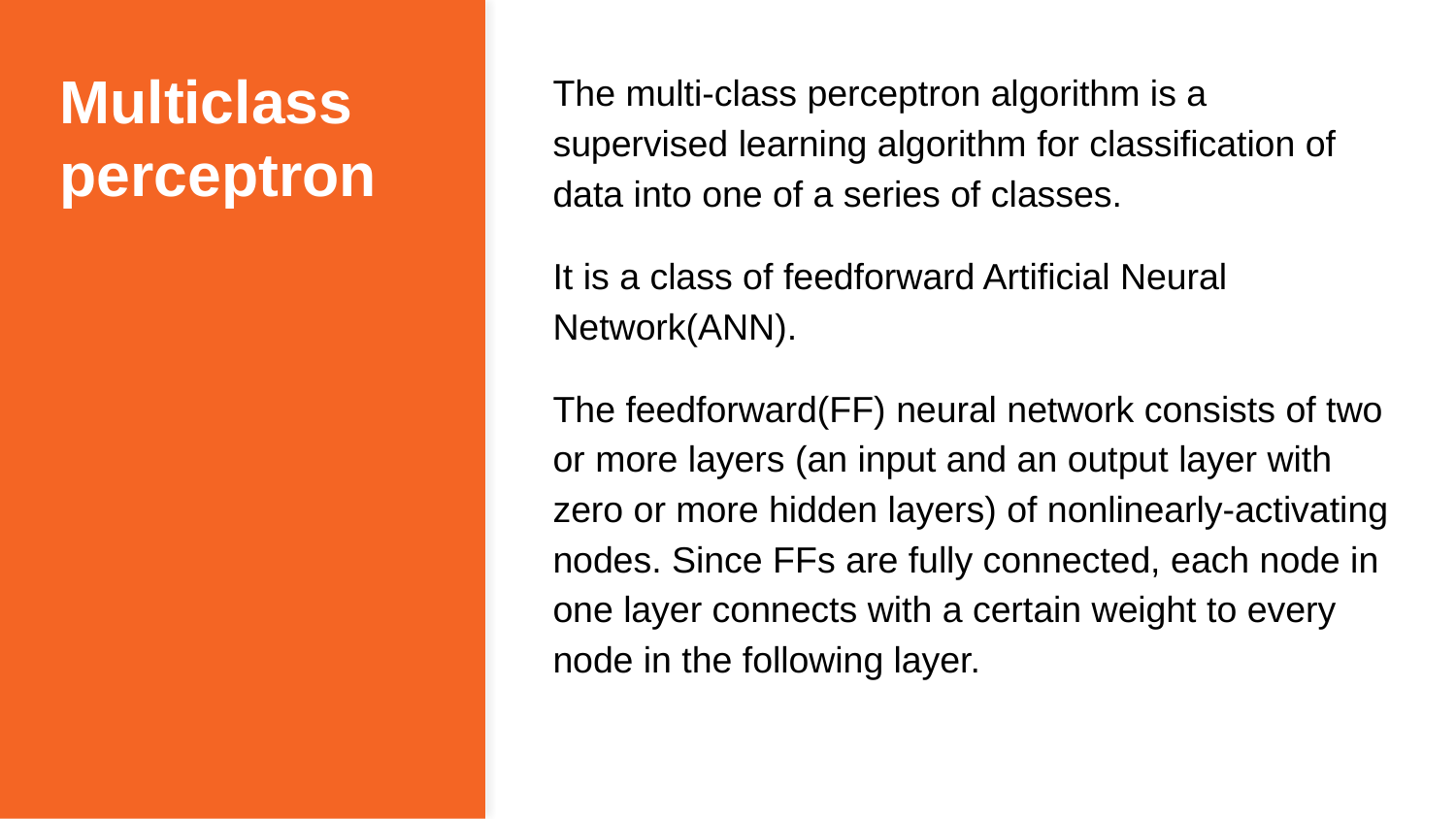

# Multiclass perceptron
The multi-class perceptron algorithm is a supervised learning algorithm for classification of data into one of a series of classes.
It is a class of feedforward Artificial Neural Network(ANN).
The feedforward(FF) neural network consists of two or more layers (an input and an output layer with zero or more hidden layers) of nonlinearly-activating nodes. Since FFs are fully connected, each node in one layer connects with a certain weight to every node in the following layer.